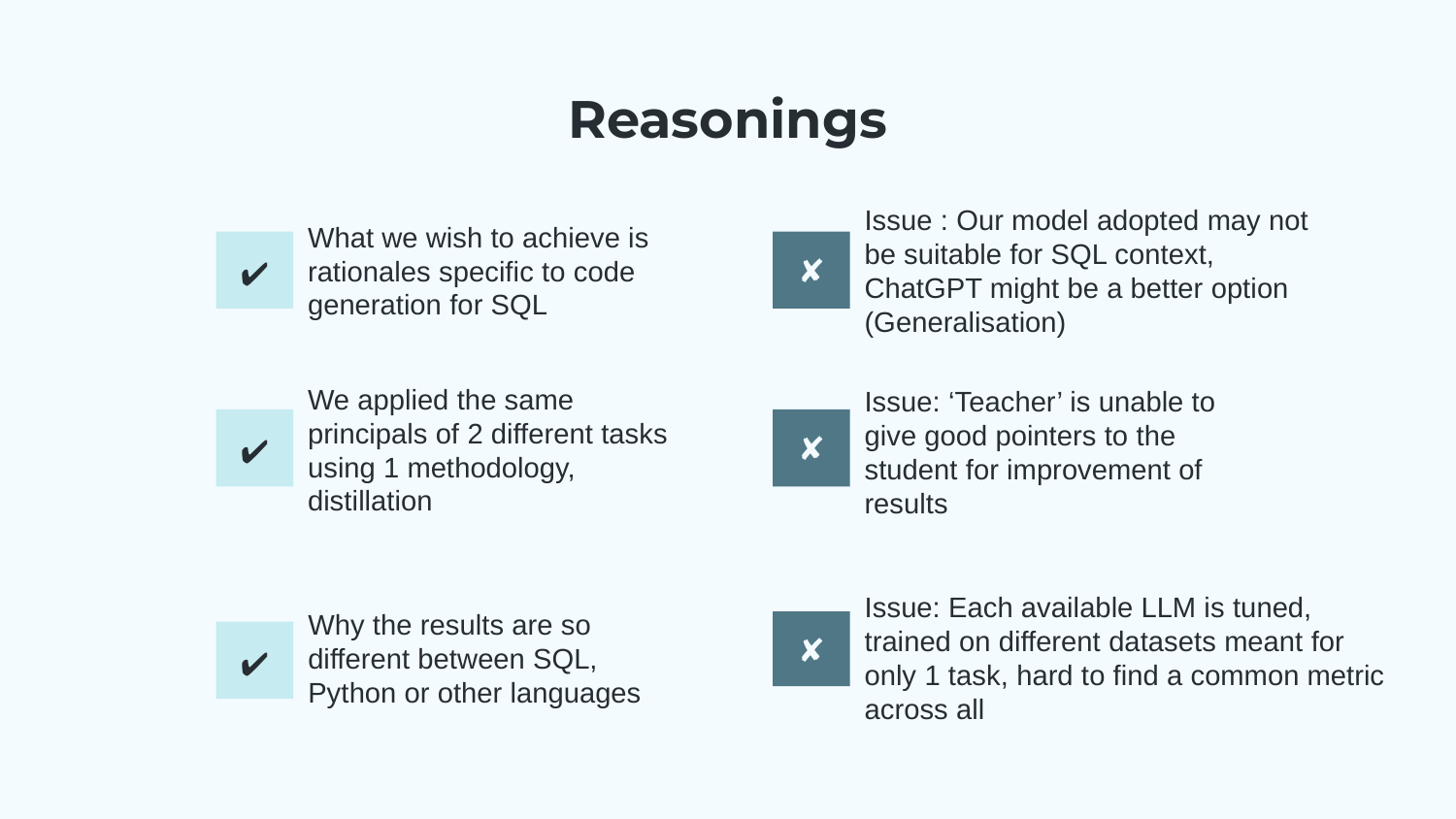

# Reasonings
What we wish to achieve is rationales specific to code generation for SQL
✔
✘
Issue : Our model adopted may not be suitable for SQL context, ChatGPT might be a better option (Generalisation)
✔
✘
We applied the same principals of 2 different tasks using 1 methodology, distillation
Issue: ‘Teacher’ is unable to give good pointers to the student for improvement of results
✘
Issue: Each available LLM is tuned, trained on different datasets meant for only 1 task, hard to find a common metric across all
Why the results are so different between SQL, Python or other languages
✔